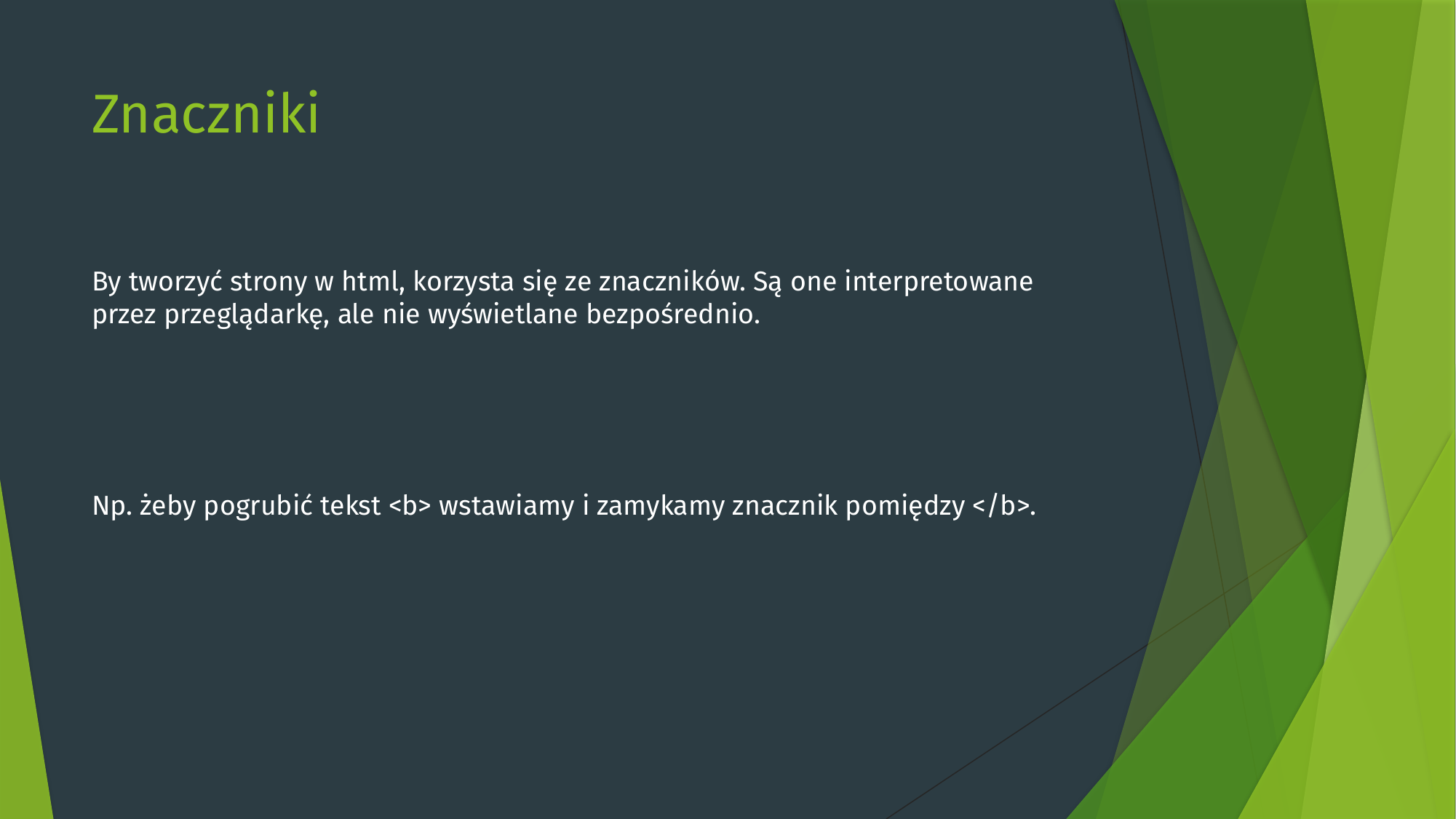

# Znaczniki
By tworzyć strony w html, korzysta się ze znaczników. Są one interpretowane przez przeglądarkę, ale nie wyświetlane bezpośrednio.

Np. żeby pogrubić tekst <b> wstawiamy i zamykamy znacznik pomiędzy </b>.